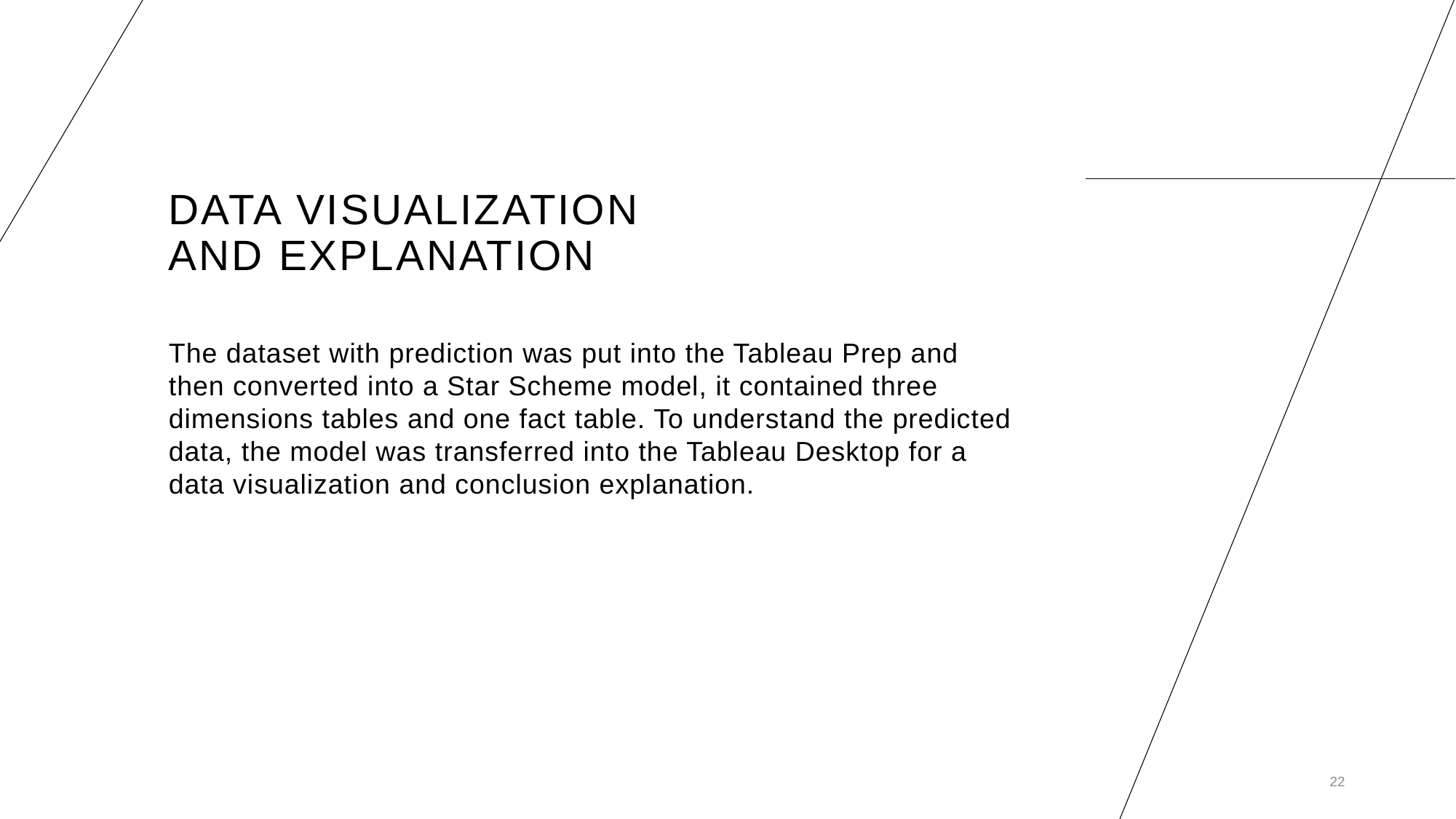

# Data Visualization and explanation
The dataset with prediction was put into the Tableau Prep and then converted into a Star Scheme model, it contained three dimensions tables and one fact table. To understand the predicted data, the model was transferred into the Tableau Desktop for a data visualization and conclusion explanation.
22